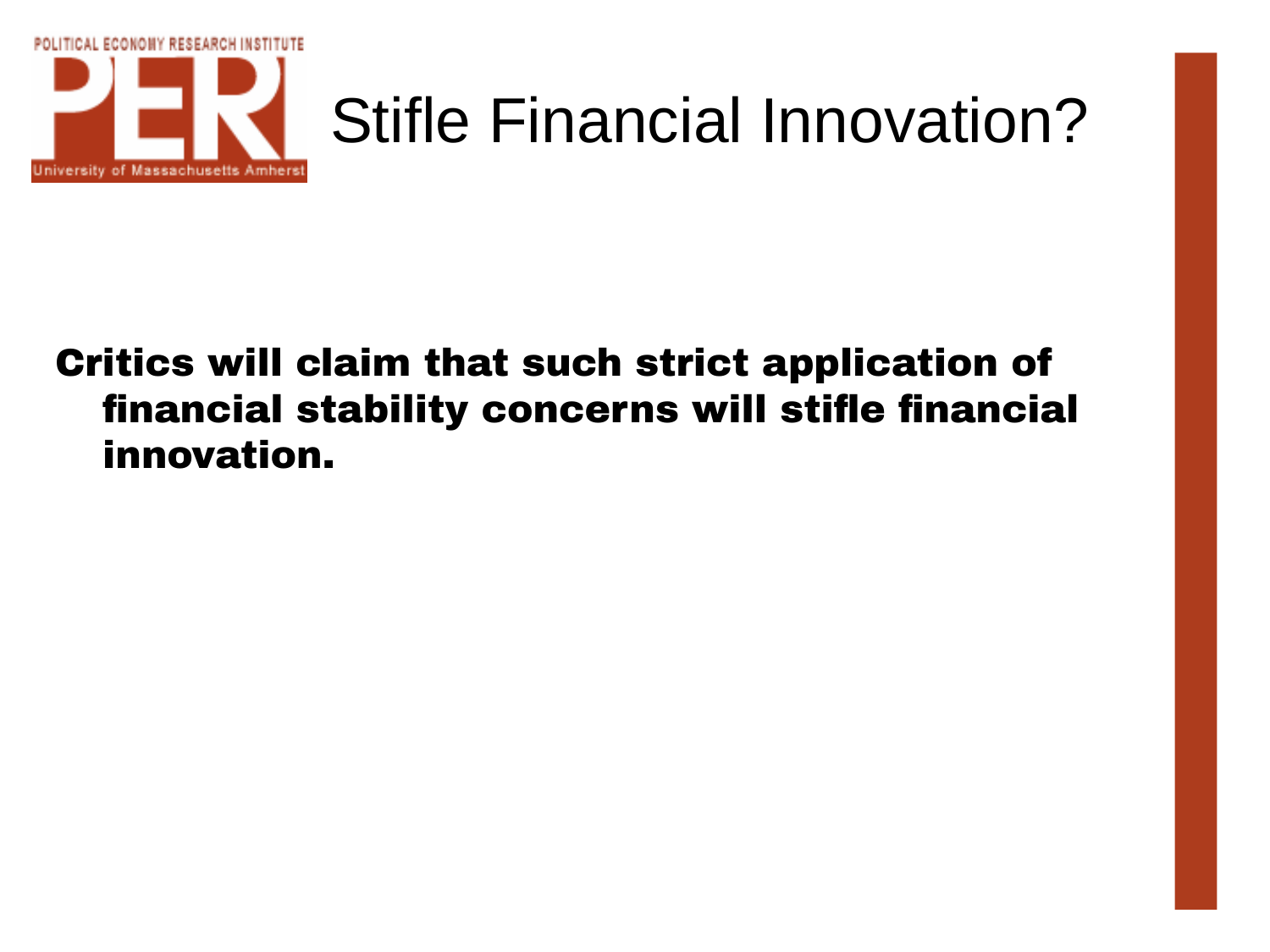

# Stifle Financial Innovation?

Critics will claim that such strict application of financial stability concerns will stifle financial innovation.